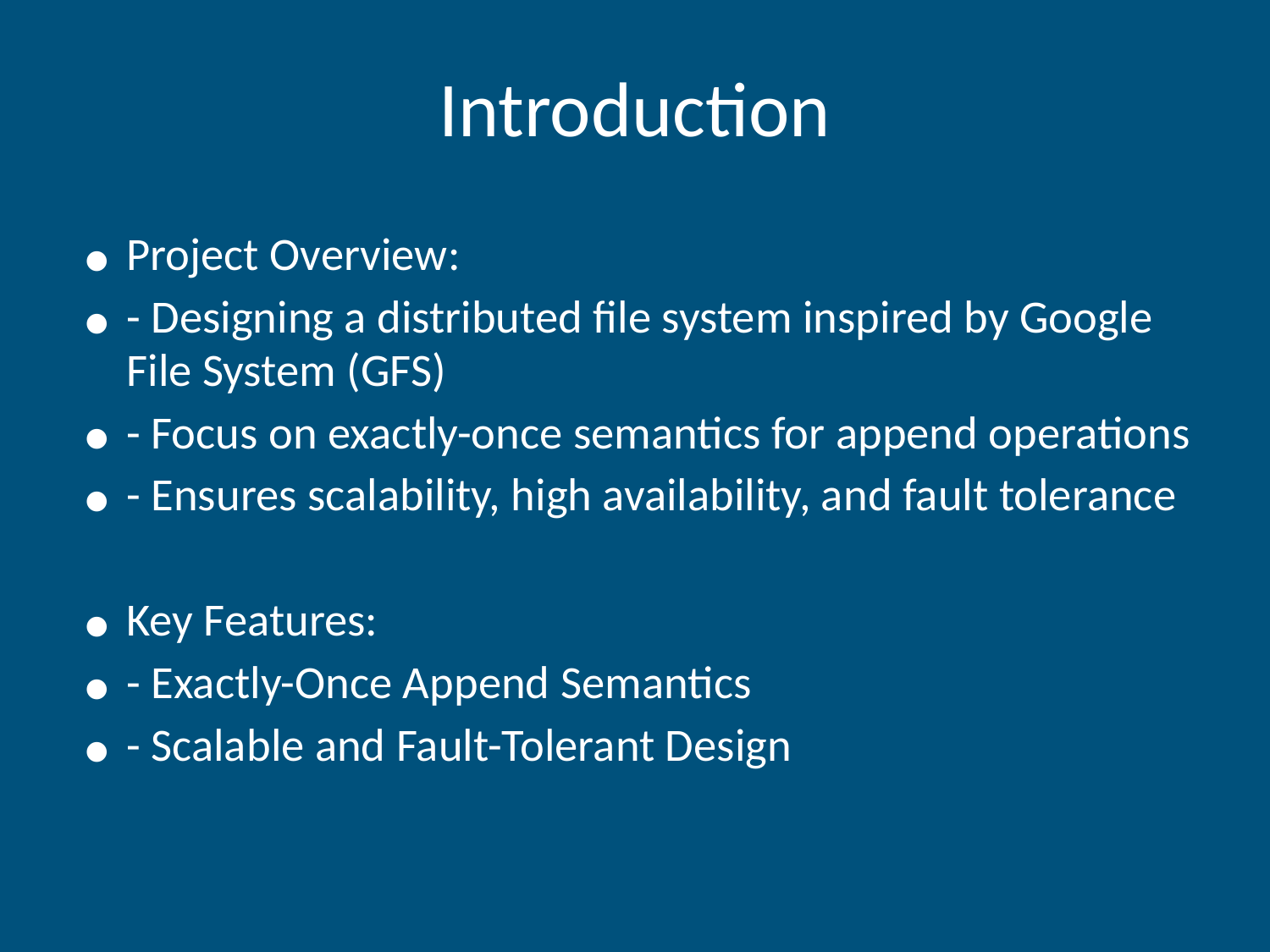

# Introduction
Project Overview:
- Designing a distributed file system inspired by Google File System (GFS)
- Focus on exactly-once semantics for append operations
- Ensures scalability, high availability, and fault tolerance

Key Features:
- Exactly-Once Append Semantics
- Scalable and Fault-Tolerant Design